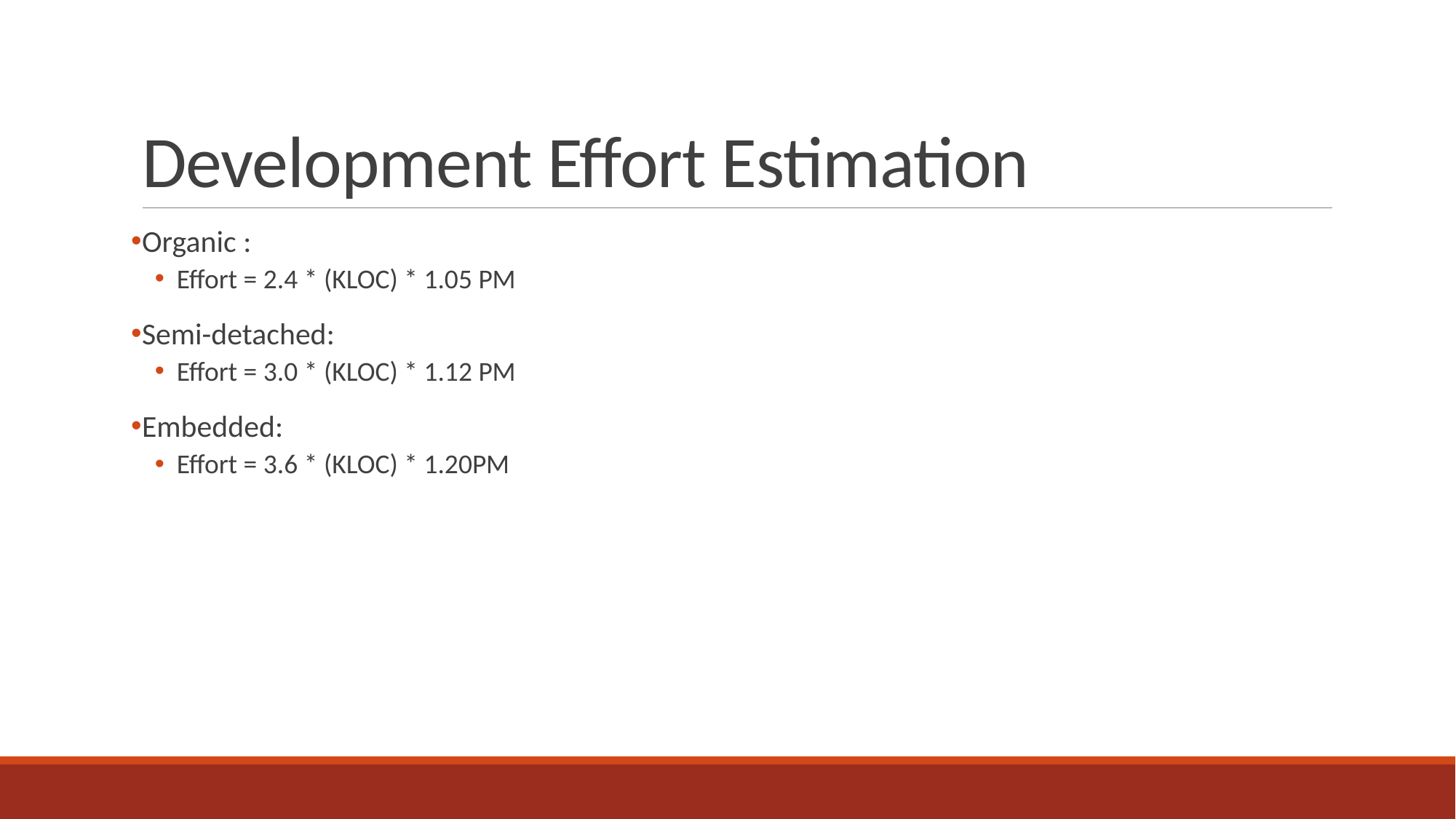

# Development Effort Estimation
Organic :
Effort = 2.4 * (KLOC) * 1.05 PM
Semi-detached:
Effort = 3.0 * (KLOC) * 1.12 PM
Embedded:
Effort = 3.6 * (KLOC) * 1.20PM